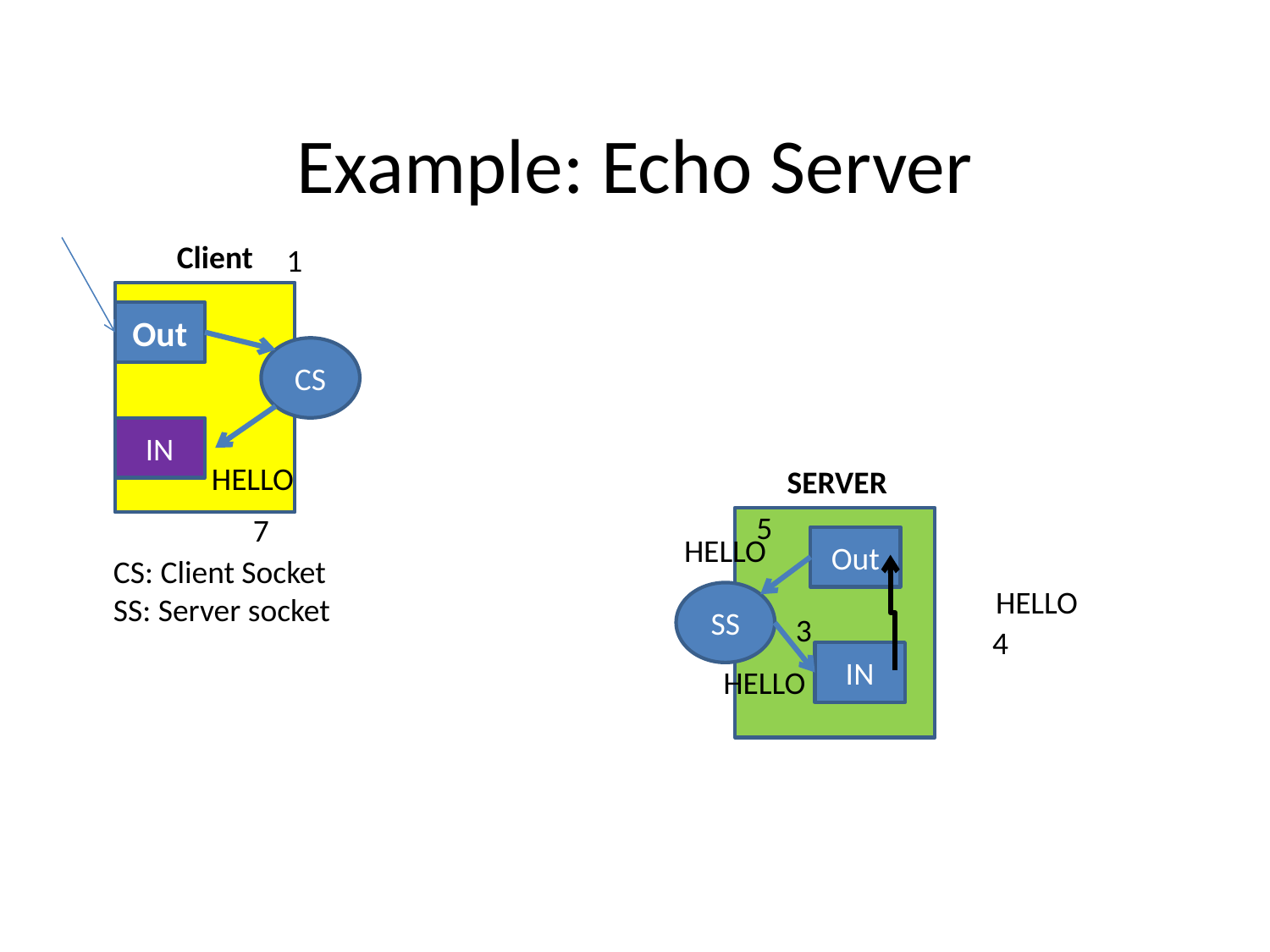

# Example: Echo Server
Client
1

Out
CS
IN
HELLO
SERVER
5
7

HELLO
Out
CS: Client Socket
SS: Server socket
HELLO
SS
3
4
IN
HELLO